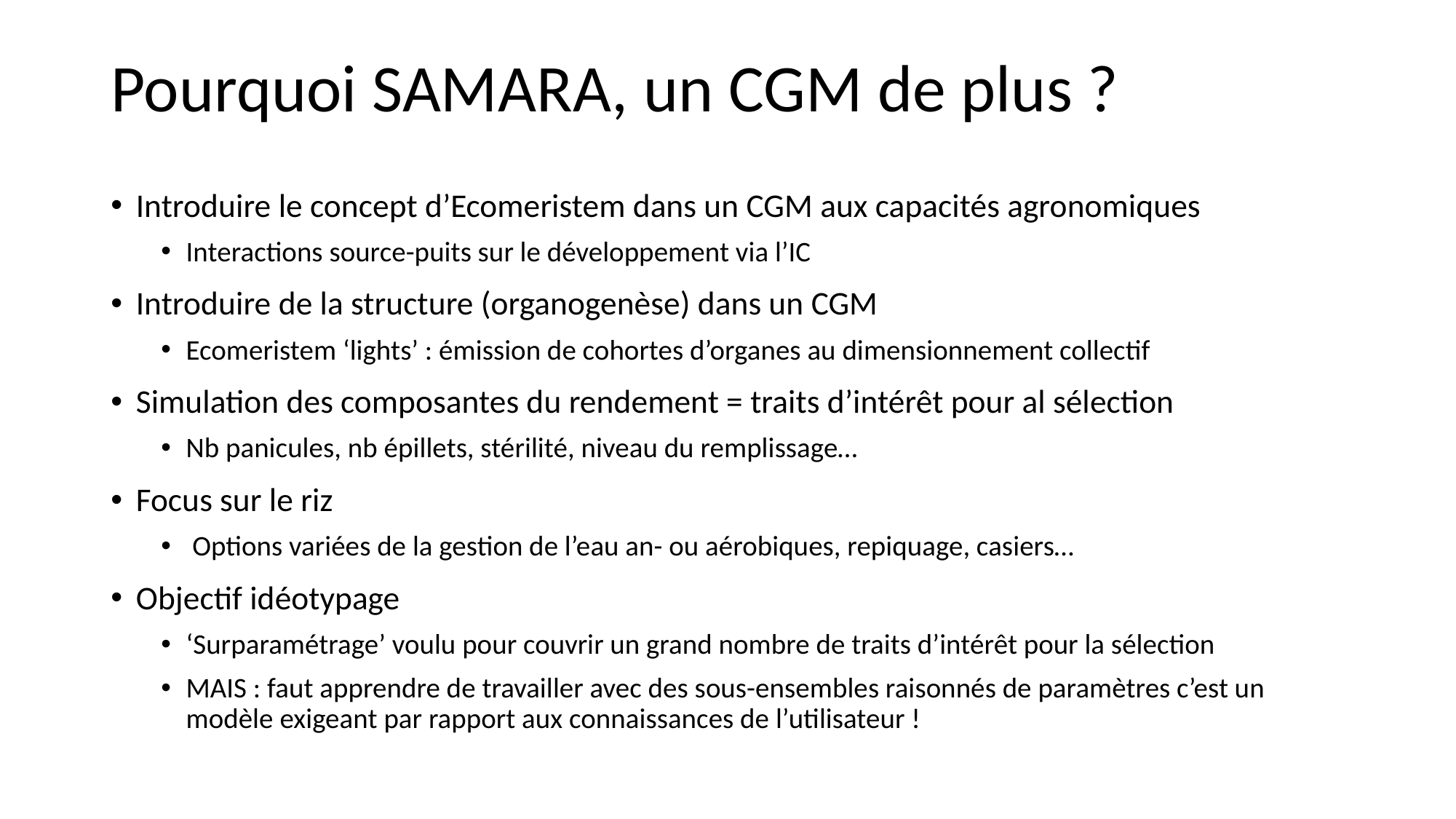

# Pourquoi SAMARA, un CGM de plus ?
Introduire le concept d’Ecomeristem dans un CGM aux capacités agronomiques
Interactions source-puits sur le développement via l’IC
Introduire de la structure (organogenèse) dans un CGM
Ecomeristem ‘lights’ : émission de cohortes d’organes au dimensionnement collectif
Simulation des composantes du rendement = traits d’intérêt pour al sélection
Nb panicules, nb épillets, stérilité, niveau du remplissage…
Focus sur le riz
 Options variées de la gestion de l’eau an- ou aérobiques, repiquage, casiers…
Objectif idéotypage
‘Surparamétrage’ voulu pour couvrir un grand nombre de traits d’intérêt pour la sélection
MAIS : faut apprendre de travailler avec des sous-ensembles raisonnés de paramètres c’est un modèle exigeant par rapport aux connaissances de l’utilisateur !